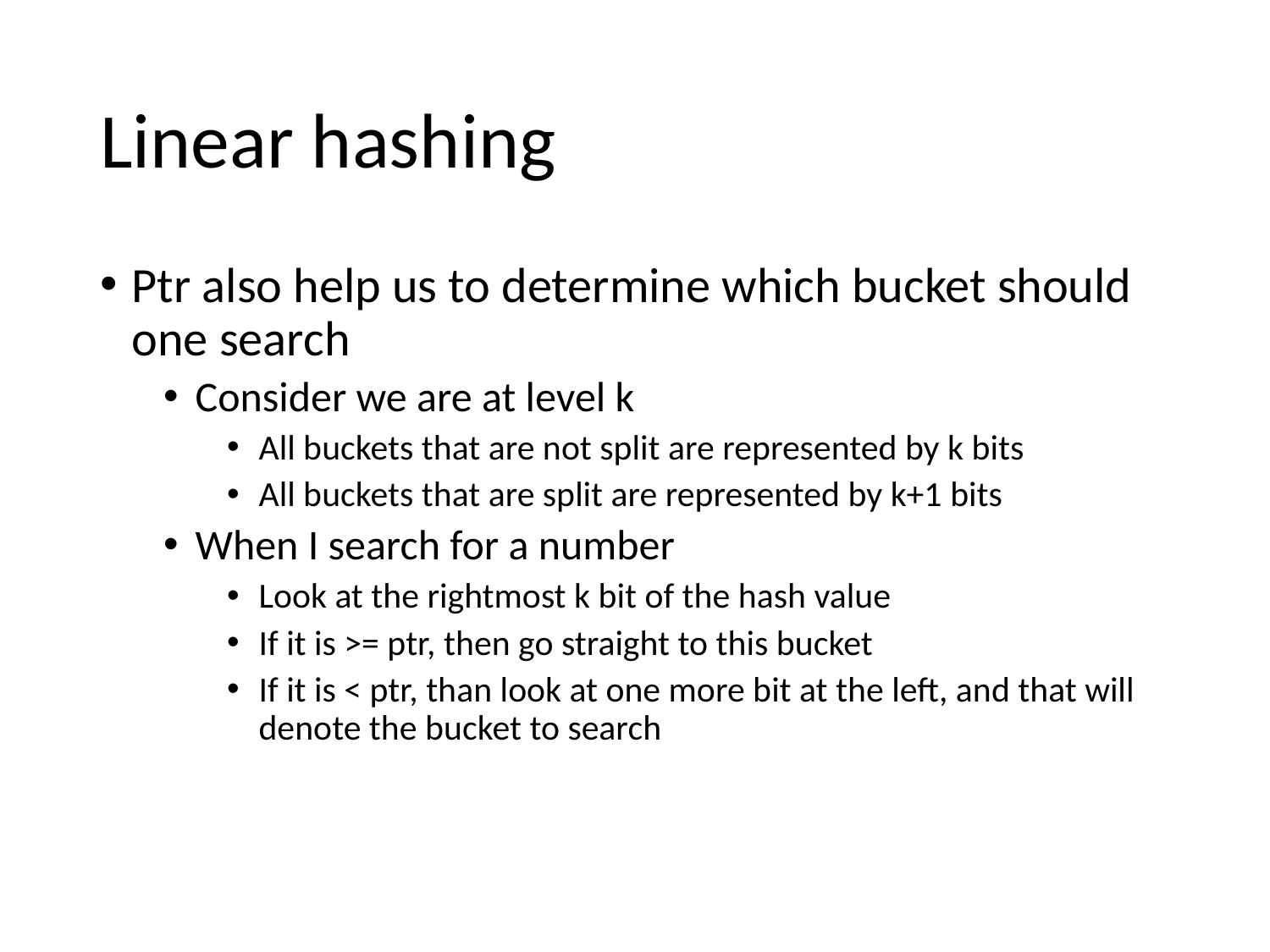

# Linear hashing
Ptr also help us to determine which bucket should one search
Consider we are at level k
All buckets that are not split are represented by k bits
All buckets that are split are represented by k+1 bits
When I search for a number
Look at the rightmost k bit of the hash value
If it is >= ptr, then go straight to this bucket
If it is < ptr, than look at one more bit at the left, and that will denote the bucket to search